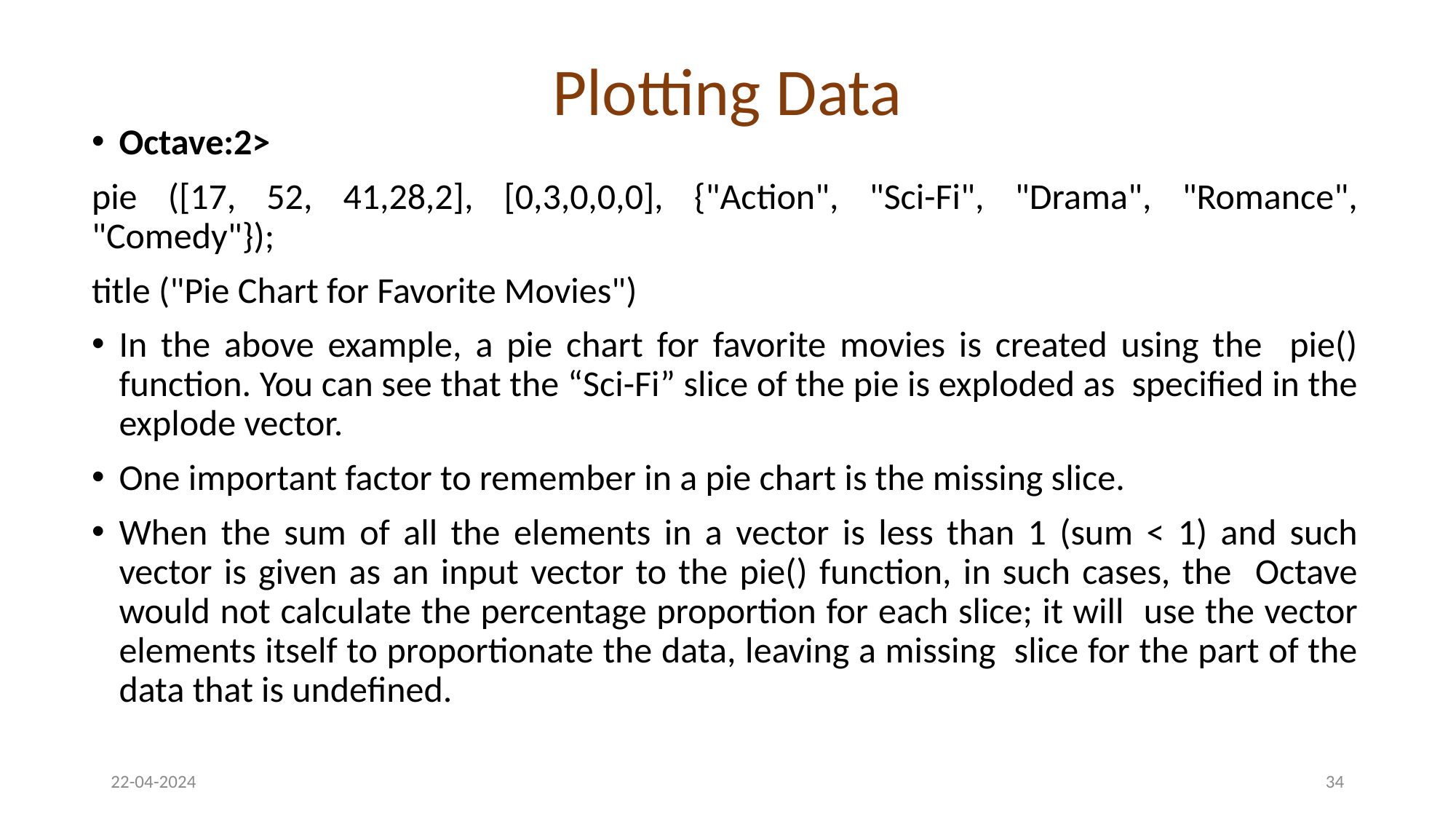

# Plotting Data
Octave:2>
pie ([17, 52, 41,28,2], [0,3,0,0,0], {"Action", "Sci-Fi", "Drama", "Romance", "Comedy"});
title ("Pie Chart for Favorite Movies")
In the above example, a pie chart for favorite movies is created using the  pie() function. You can see that the “Sci-Fi” slice of the pie is exploded as  specified in the explode vector.
One important factor to remember in a pie chart is the missing slice.
When the sum of all the elements in a vector is less than 1 (sum < 1) and such vector is given as an input vector to the pie() function, in such cases, the  Octave would not calculate the percentage proportion for each slice; it will  use the vector elements itself to proportionate the data, leaving a missing  slice for the part of the data that is undefined.

22-04-2024
34